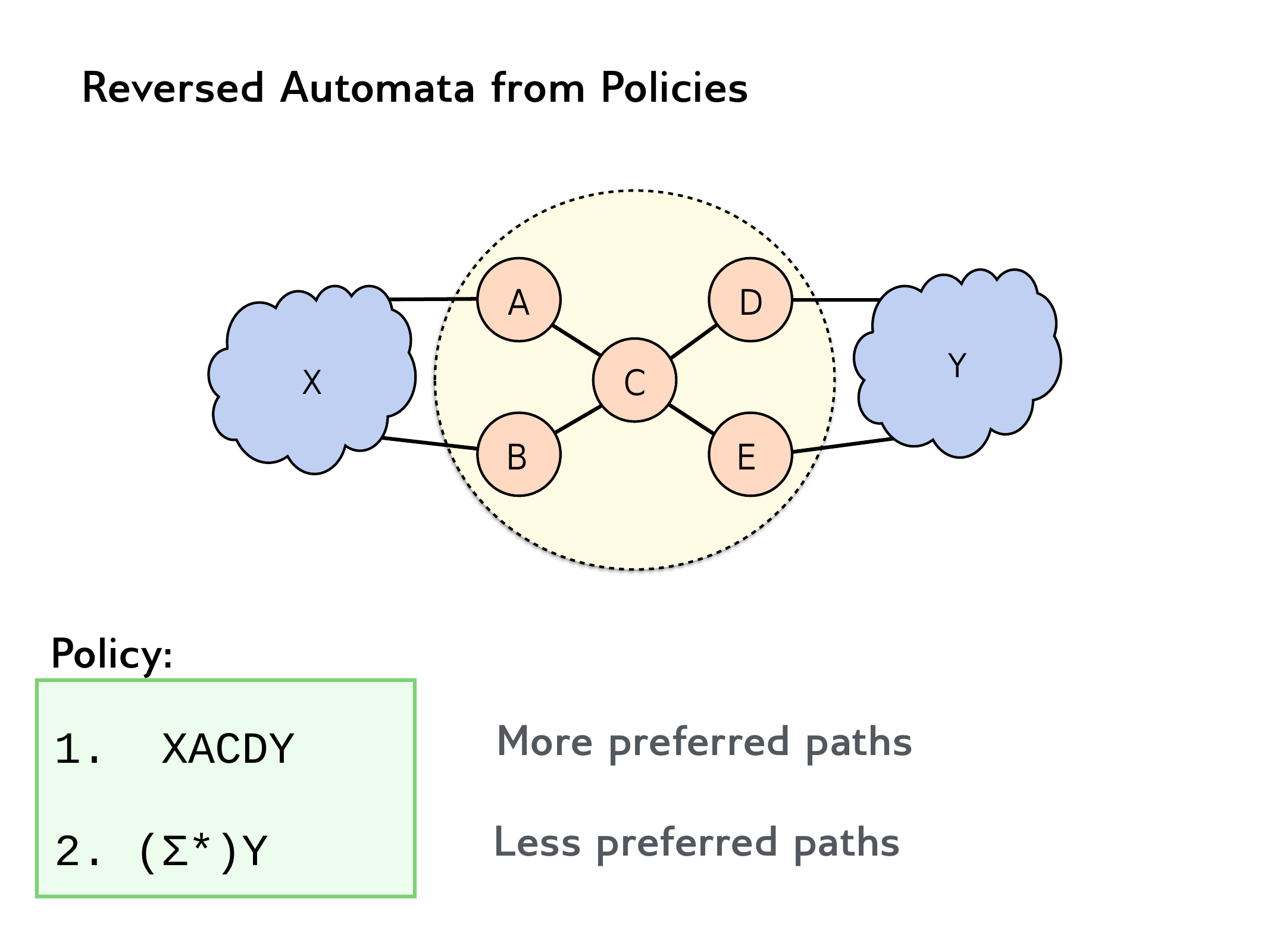

# Reversed Automata from Policies

A

D
Y
X

C

B

E

Policy:

More preferred paths
1.  XACDY

2. (Σ*)Y
Less preferred paths
34